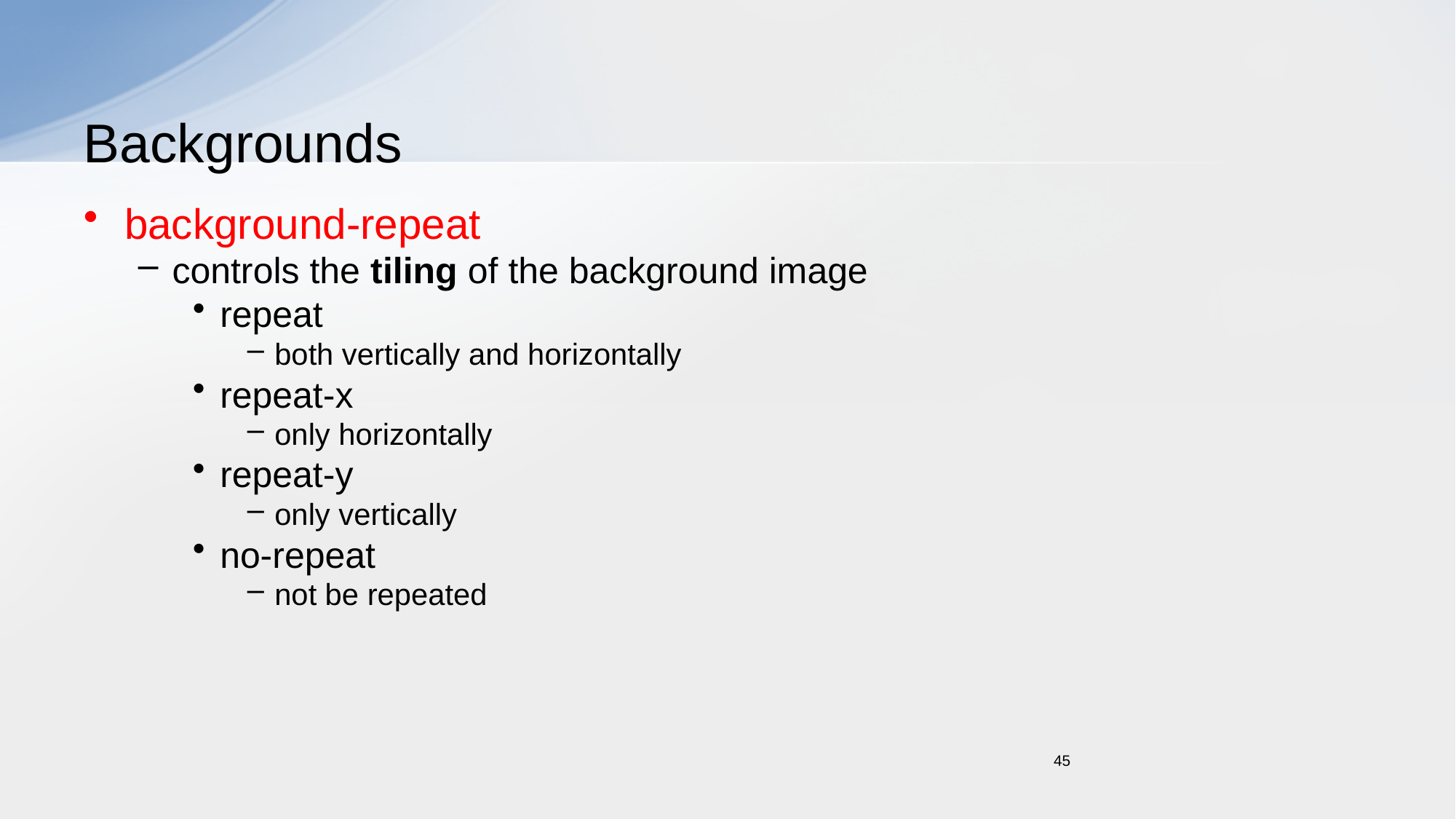

# Backgrounds
background-repeat
controls the tiling of the background image
repeat
both vertically and horizontally
repeat-x
only horizontally
repeat-y
only vertically
no-repeat
not be repeated

45